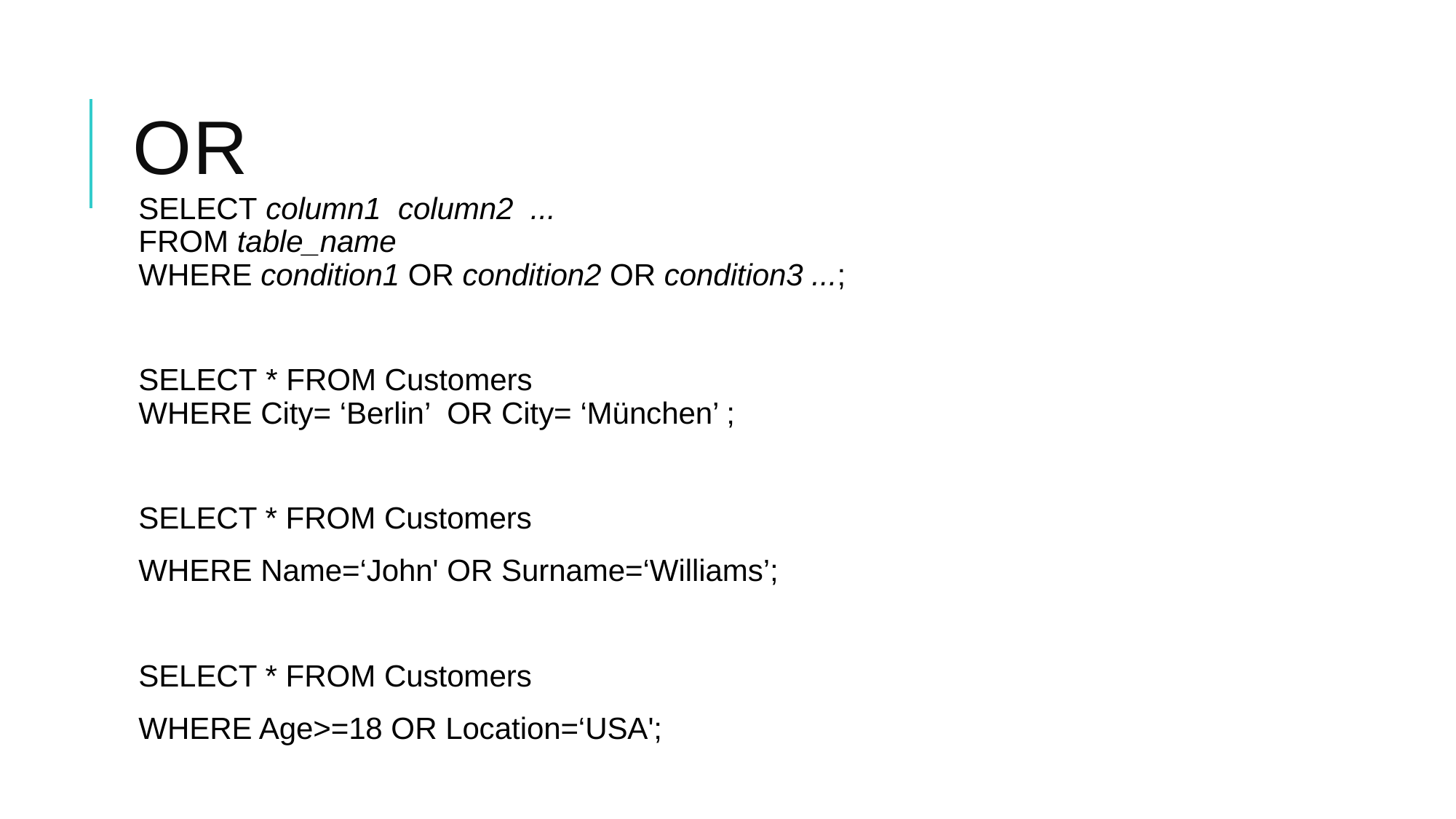

# OR
SELECT column1  column2  ...
FROM table_name
WHERE condition1 OR condition2 OR condition3 ...;

SELECT * FROM Customers
WHERE City= ‘Berlin’  OR City= ‘München’ ;

SELECT * FROM Customers
WHERE Name=‘John' OR Surname=‘Williams’;

SELECT * FROM Customers
WHERE Age>=18 OR Location=‘USA';